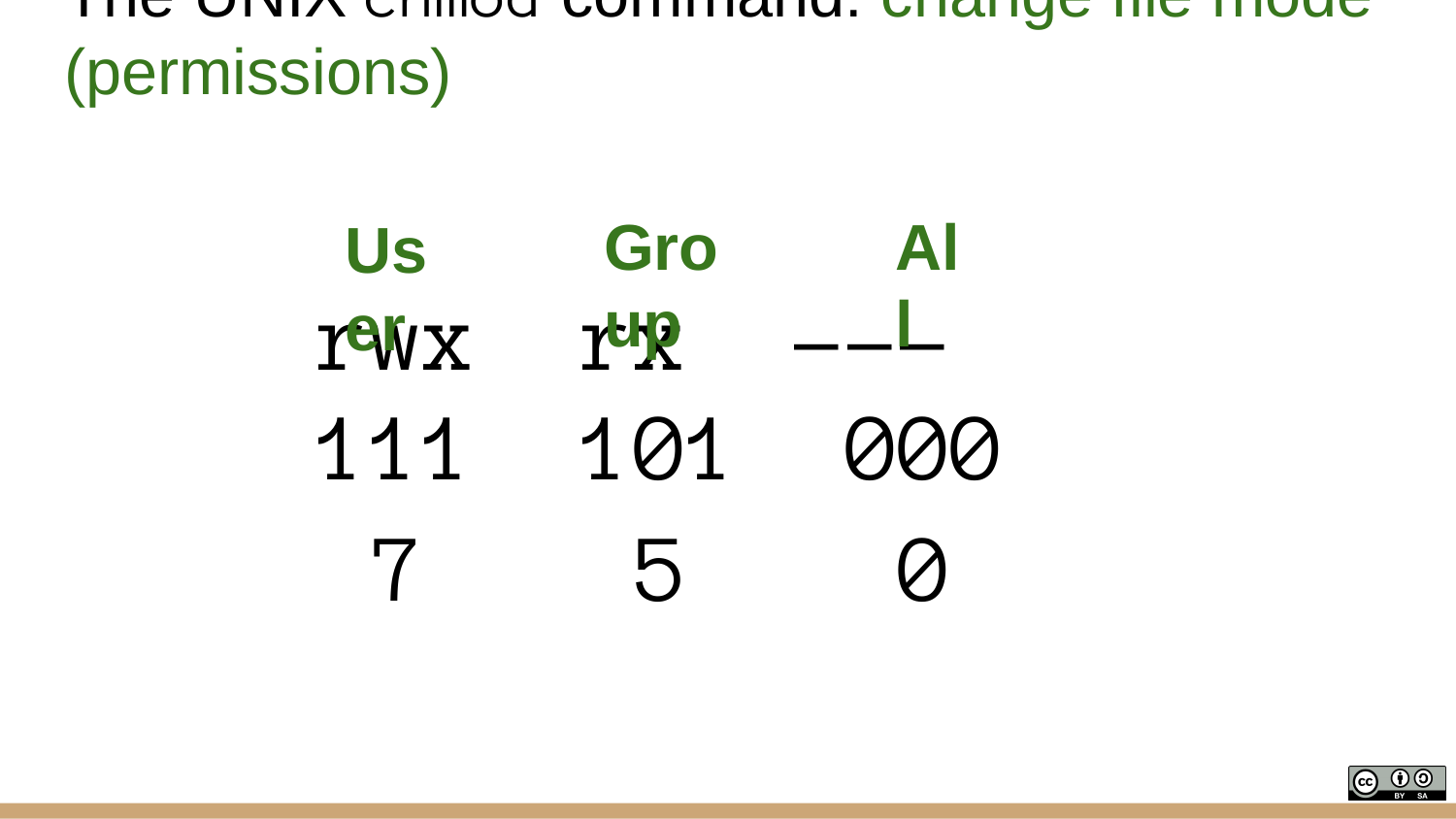

# The UNIX chmod command: change file mode (permissions)
Group
All
User
rwx  rx  ---
111  101  000
 7    5    0